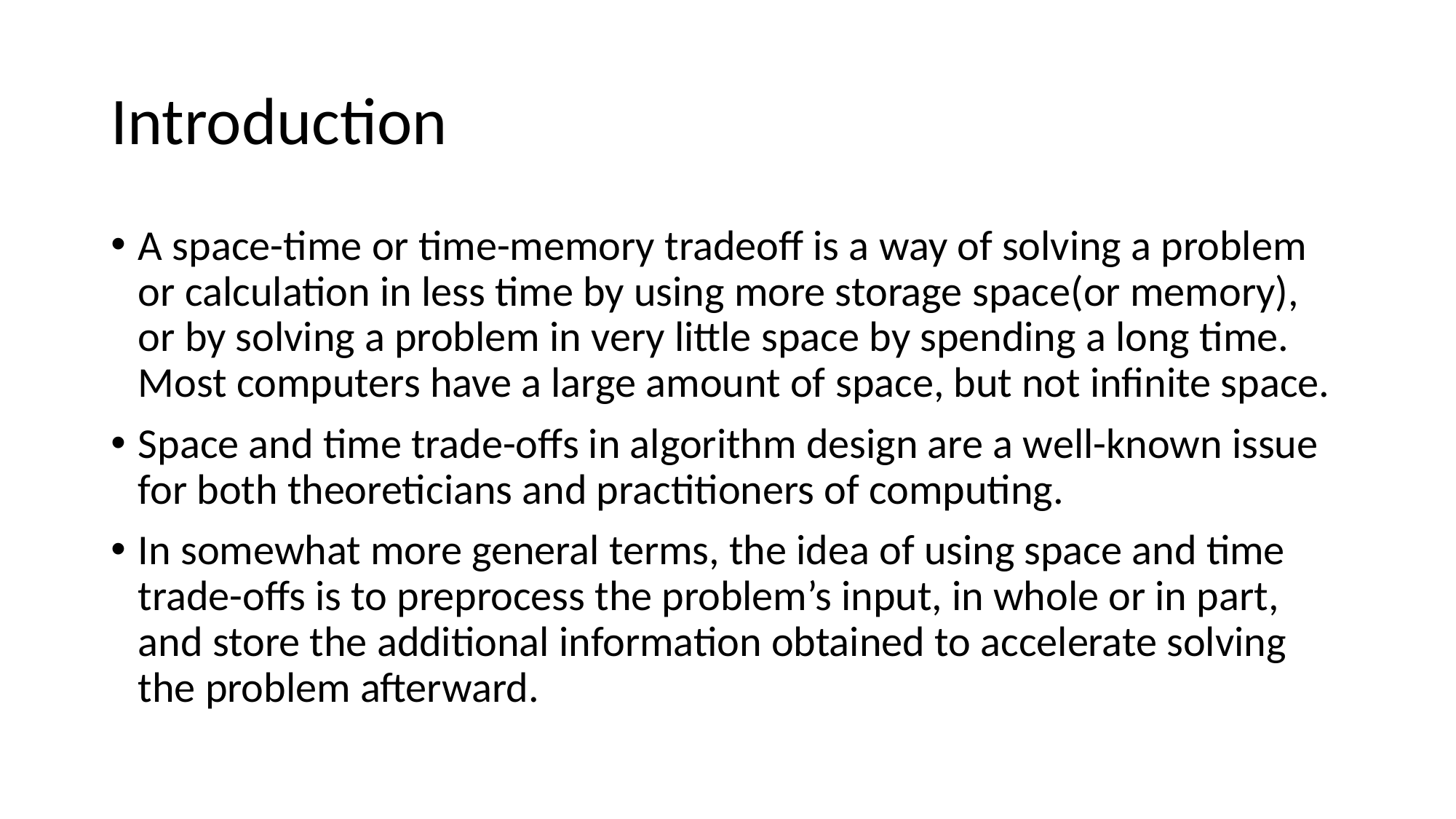

# Introduction
A space-time or time-memory tradeoff is a way of solving a problem or calculation in less time by using more storage space(or memory), or by solving a problem in very little space by spending a long time. Most computers have a large amount of space, but not infinite space.
Space and time trade-offs in algorithm design are a well-known issue for both theoreticians and practitioners of computing.
In somewhat more general terms, the idea of using space and time trade-offs is to preprocess the problem’s input, in whole or in part, and store the additional information obtained to accelerate solving the problem afterward.